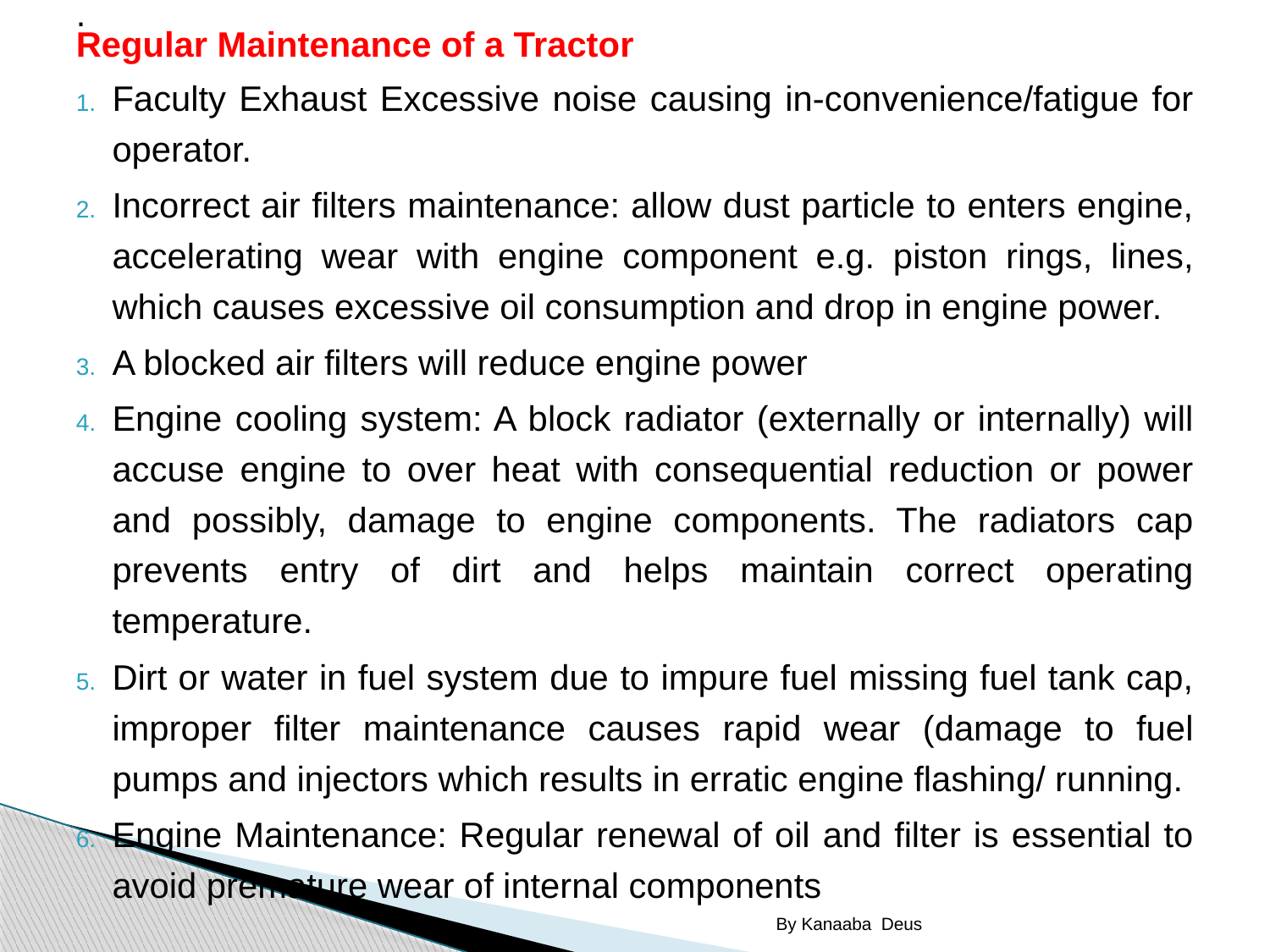

.
Regular Maintenance of a Tractor
Faculty Exhaust Excessive noise causing in-convenience/fatigue for operator.
Incorrect air filters maintenance: allow dust particle to enters engine, accelerating wear with engine component e.g. piston rings, lines, which causes excessive oil consumption and drop in engine power.
A blocked air filters will reduce engine power
Engine cooling system: A block radiator (externally or internally) will accuse engine to over heat with consequential reduction or power and possibly, damage to engine components. The radiators cap prevents entry of dirt and helps maintain correct operating temperature.
Dirt or water in fuel system due to impure fuel missing fuel tank cap, improper filter maintenance causes rapid wear (damage to fuel pumps and injectors which results in erratic engine flashing/ running.
Engine Maintenance: Regular renewal of oil and filter is essential to avoid premature wear of internal components
#
By Kanaaba  Deus